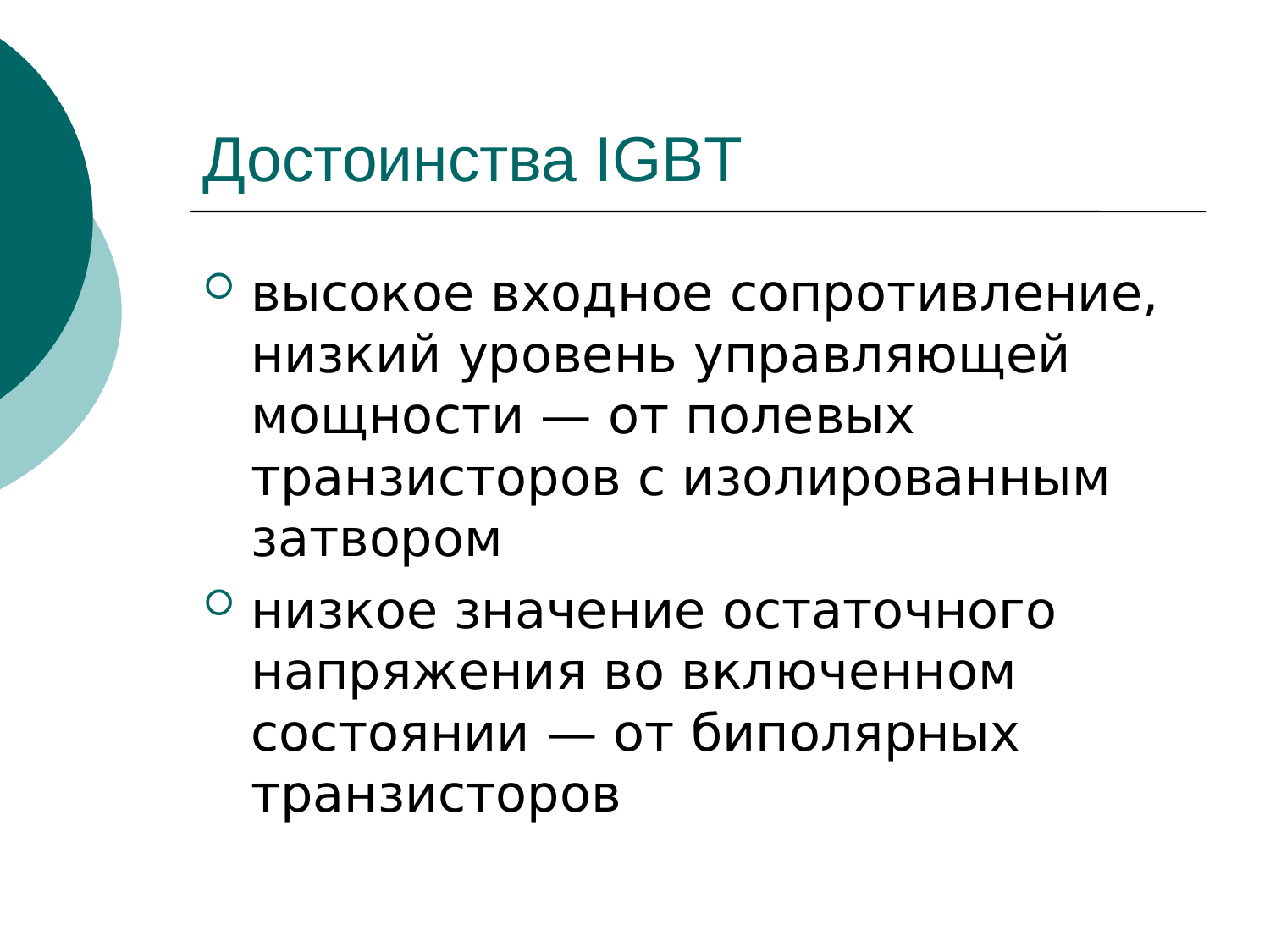

# Достоинства IGBT
высокое входное сопротивление, низкий уровень управляющей мощности — от полевых транзисторов с изолированным затвором
низкое значение остаточного напряжения во включенном состоянии — от биполярных транзисторов